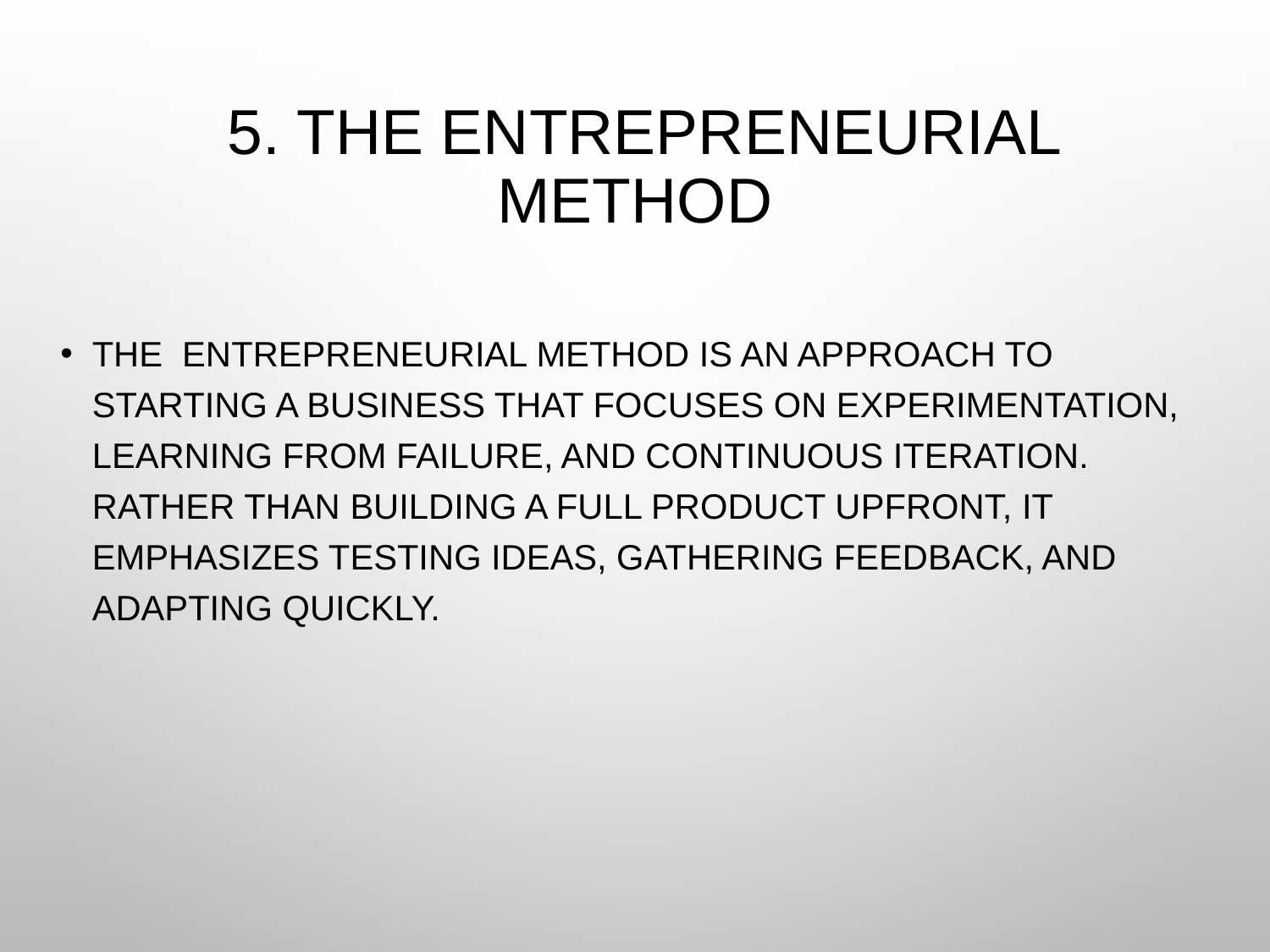

# 5. The Entrepreneurial Method
The  Entrepreneurial Method is an approach to starting a business that focuses on experimentation, learning from failure, and continuous iteration. Rather than building a full product upfront, it emphasizes testing ideas, gathering feedback, and adapting quickly.